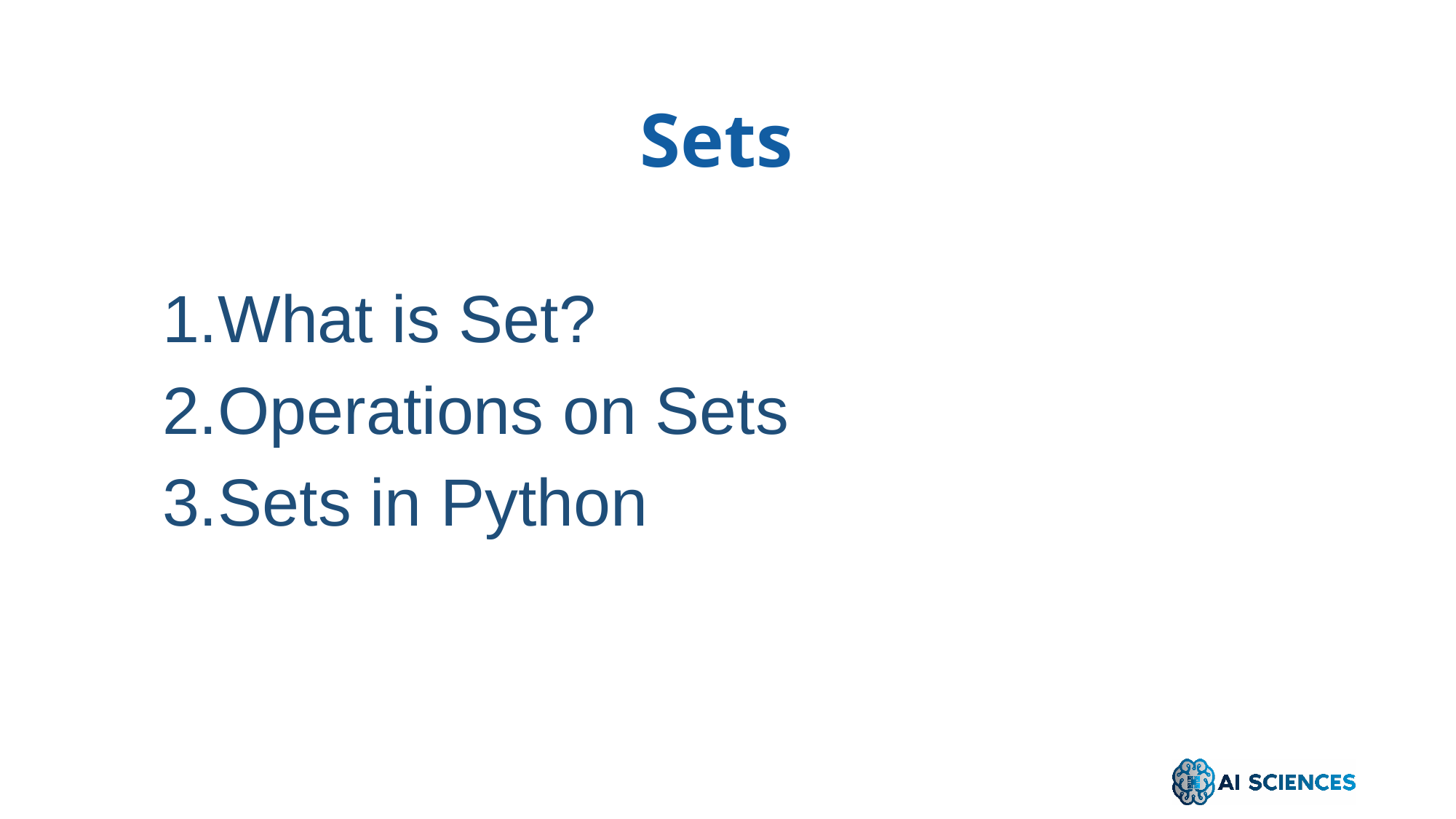

Sets
What is Set?
Operations on Sets
Sets in Python